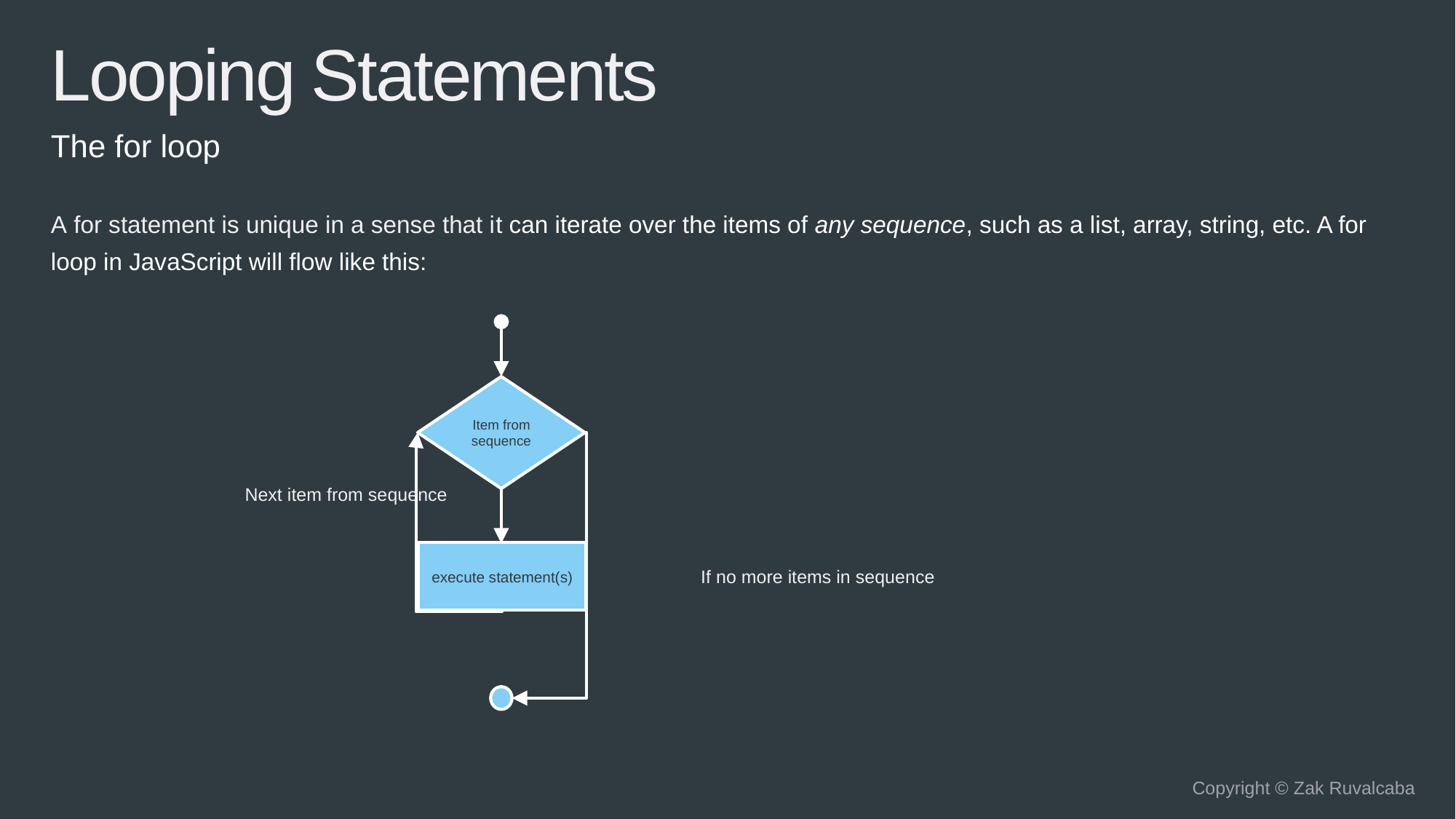

# Looping Statements
The for loop
A for statement is unique in a sense that it can iterate over the items of any sequence, such as a list, array, string, etc. A for loop in JavaScript will flow like this:

Item from sequence
Next item from sequence
execute statement(s)
If no more items in sequence